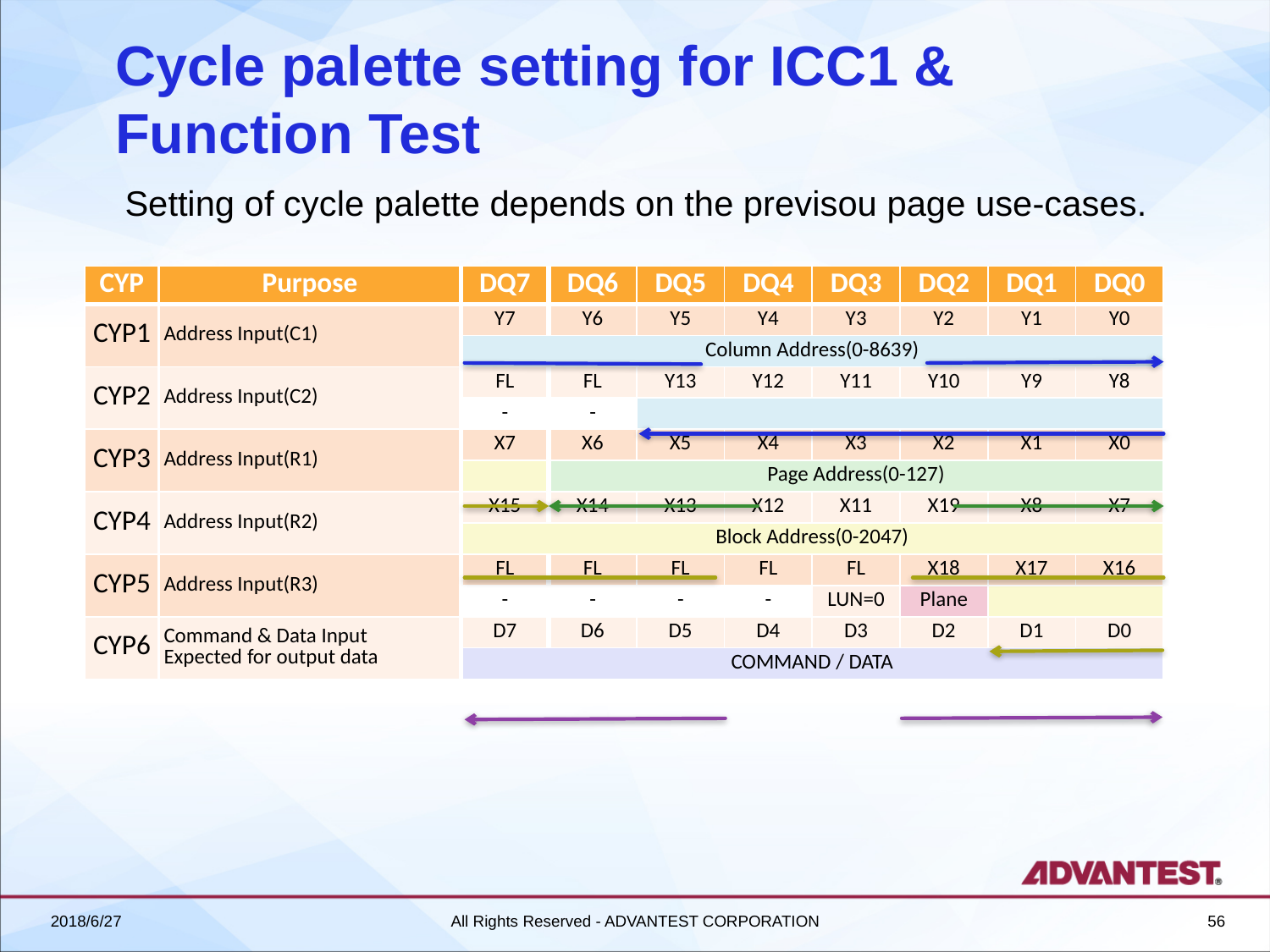

# Cycle palette setting for ICC1 & Function Test
Setting of cycle palette depends on the previsou page use-cases.
| CYP | Purpose | DQ7 | DQ6 | DQ5 | DQ4 | DQ3 | DQ2 | DQ1 | DQ0 |
| --- | --- | --- | --- | --- | --- | --- | --- | --- | --- |
| CYP1 | Address Input(C1) | Y7 | Y6 | Y5 | Y4 | Y3 | Y2 | Y1 | Y0 |
|  |  | Column Address(0-8639) |  |  |  |  |  |  |  |
| CYP2 | Address Input(C2) | FL | FL | Y13 | Y12 | Y11 | Y10 | Y9 | Y8 |
|  |  | - | - |  |  |  |  |  |  |
| CYP3 | Address Input(R1) | X7 | X6 | X5 | X4 | X3 | X2 | X1 | X0 |
|  |  |  | Page Address(0-127) |  |  |  |  |  |  |
| CYP4 | Address Input(R2) | X15 | X14 | X13 | X12 | X11 | X19 | X8 | X7 |
|  |  | Block Address(0-2047) |  |  |  |  |  |  |  |
| CYP5 | Address Input(R3) | FL | FL | FL | FL | FL | X18 | X17 | X16 |
|  |  | - | - | - | - | LUN=0 | Plane |  |  |
| CYP6 | Command & Data Input Expected for output data | D7 | D6 | D5 | D4 | D3 | D2 | D1 | D0 |
|  |  | COMMAND / DATA |  |  |  |  |  |  |  |
2018/6/27
All Rights Reserved - ADVANTEST CORPORATION
56